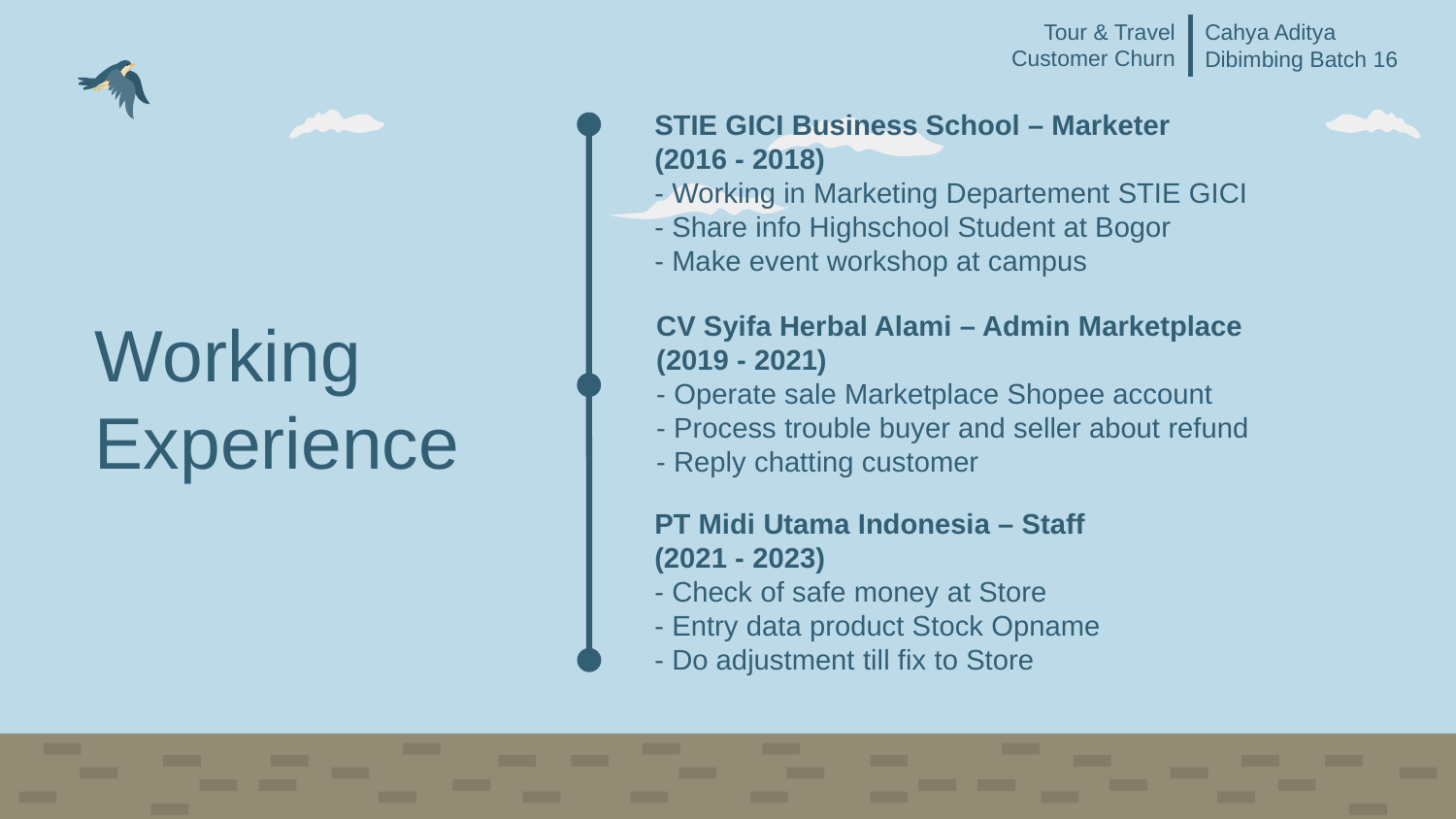

Tour & Travel
Customer Churn
Cahya Aditya
Dibimbing Batch 16

STIE GICI Business School – Marketer
(2016 - 2018)
- Working in Marketing Departement STIE GICI
- Share info Highschool Student at Bogor
- Make event workshop at campus

CV Syifa Herbal Alami – Admin Marketplace
(2019 - 2021)
- Operate sale Marketplace Shopee account
- Process trouble buyer and seller about refund
- Reply chatting customer
Working Experience
PT Midi Utama Indonesia – Staff
(2021 - 2023)
- Check of safe money at Store
- Entry data product Stock Opname
- Do adjustment till fix to Store